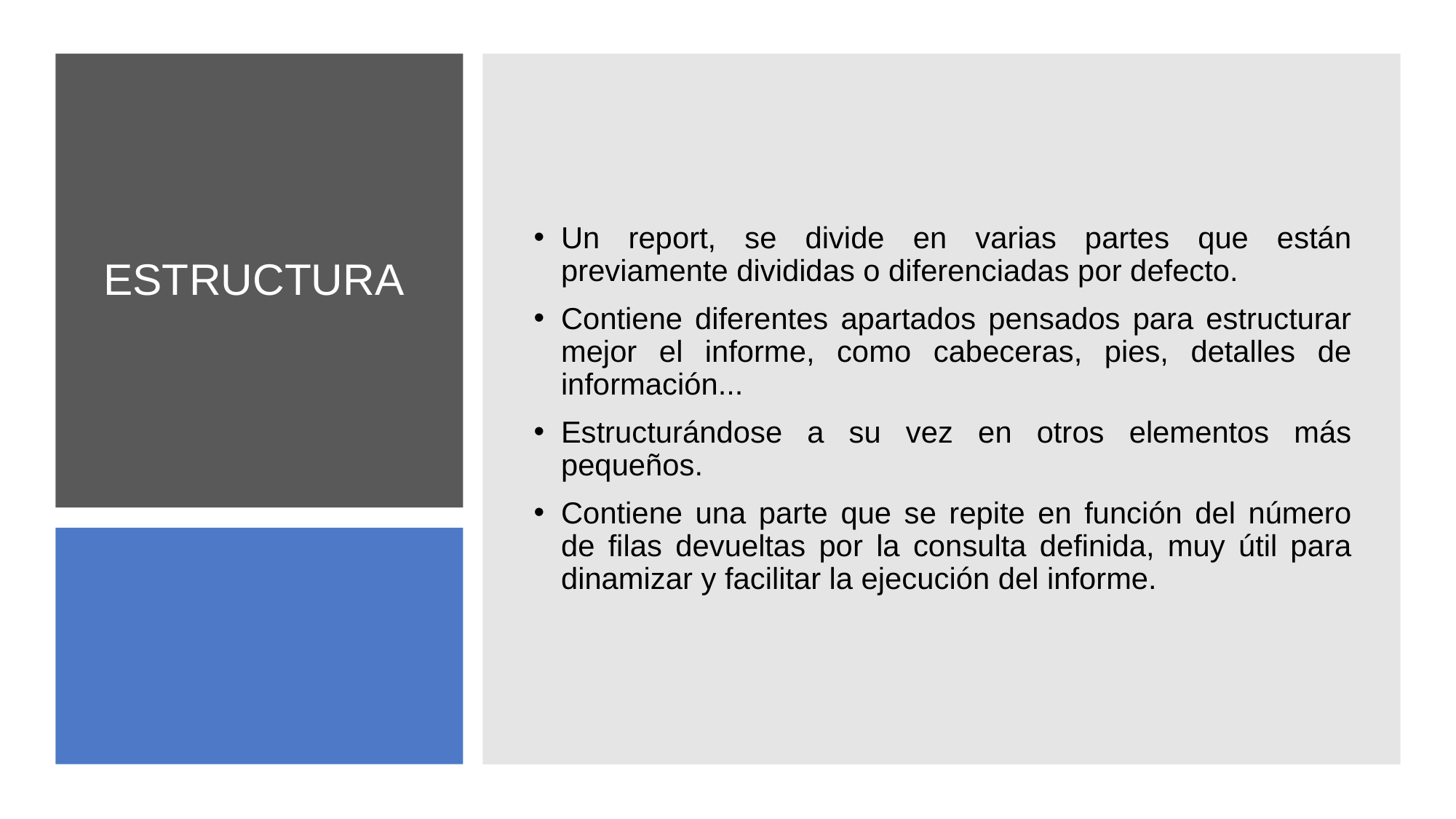

Un report, se divide en varias partes que están previamente divididas o diferenciadas por defecto.
Contiene diferentes apartados pensados para estructurar mejor el informe, como cabeceras, pies, detalles de información...
Estructurándose a su vez en otros elementos más pequeños.
Contiene una parte que se repite en función del número de filas devueltas por la consulta definida, muy útil para dinamizar y facilitar la ejecución del informe.
# ESTRUCTURA